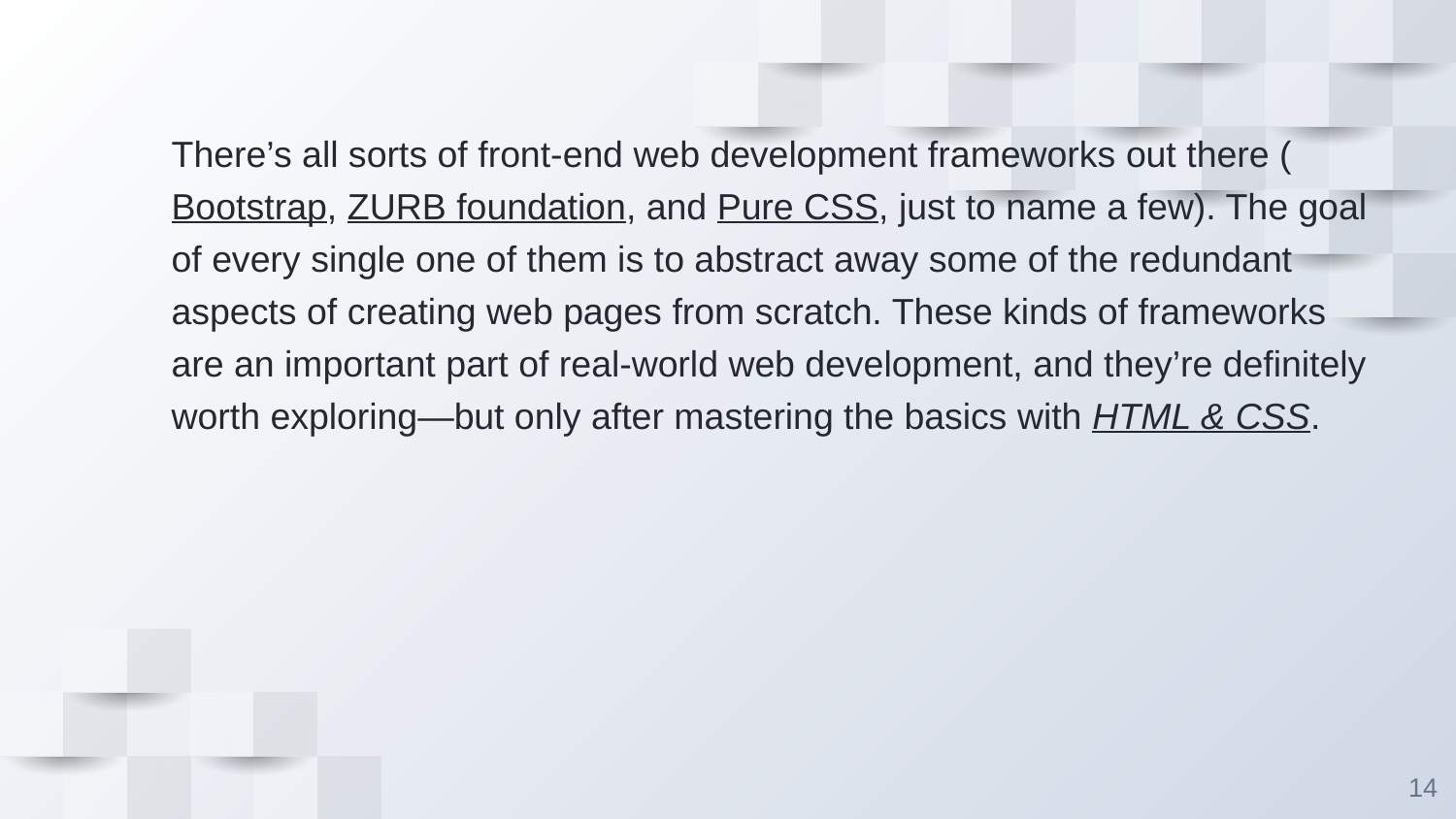

There’s all sorts of front-end web development frameworks out there (Bootstrap, ZURB foundation, and Pure CSS, just to name a few). The goal of every single one of them is to abstract away some of the redundant aspects of creating web pages from scratch. These kinds of frameworks are an important part of real-world web development, and they’re definitely worth exploring—but only after mastering the basics with HTML & CSS.
14